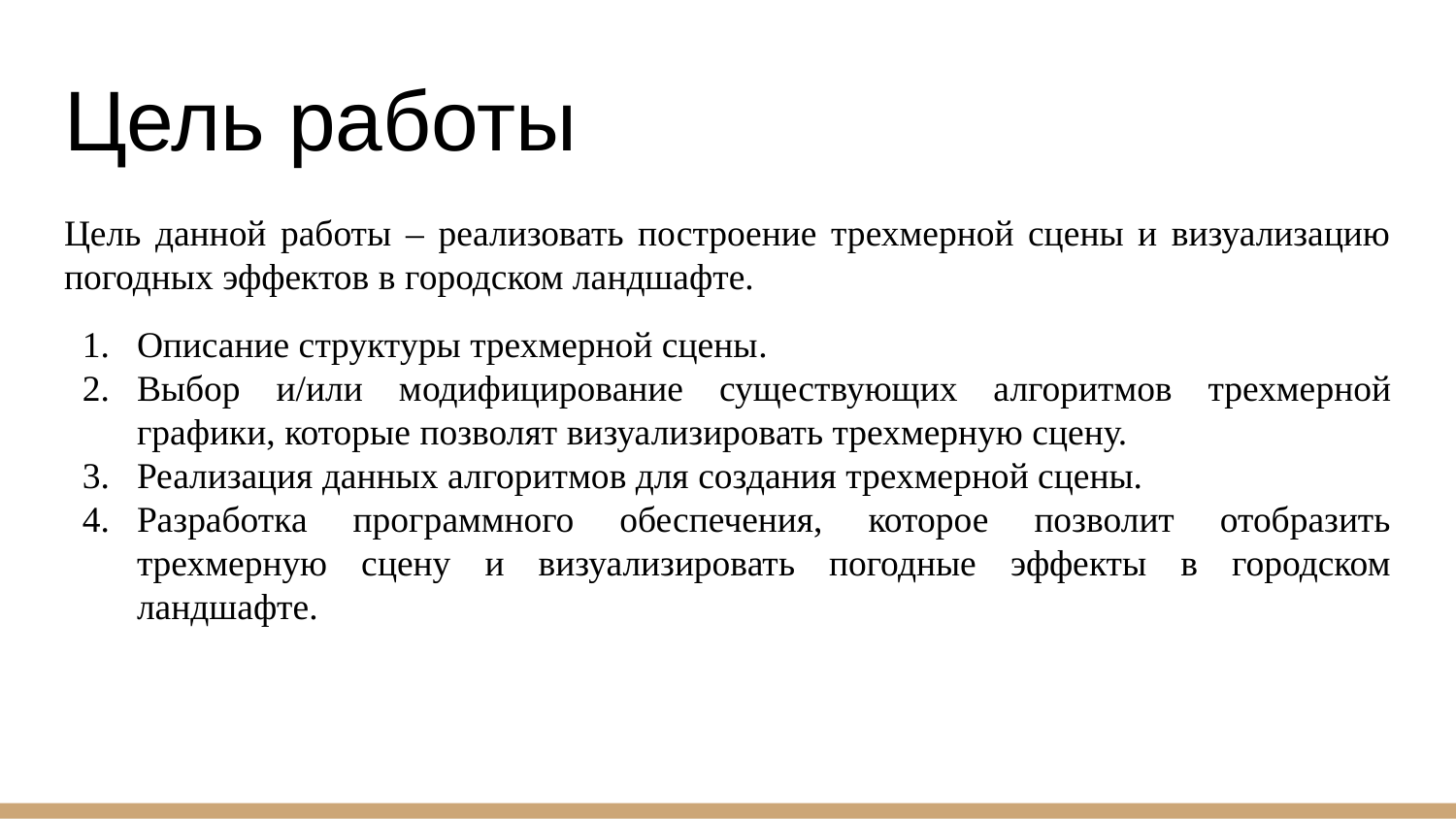

# Цель работы
Цель данной работы – реализовать построение трехмерной сцены и визуализацию погодных эффектов в городском ландшафте.
Описание структуры трехмерной сцены.
Выбор и/или модифицирование существующих алгоритмов трехмерной графики, которые позволят визуализировать трехмерную сцену.
Реализация данных алгоритмов для создания трехмерной сцены.
Разработка программного обеспечения, которое позволит отобразить трехмерную сцену и визуализировать погодные эффекты в городском ландшафте.